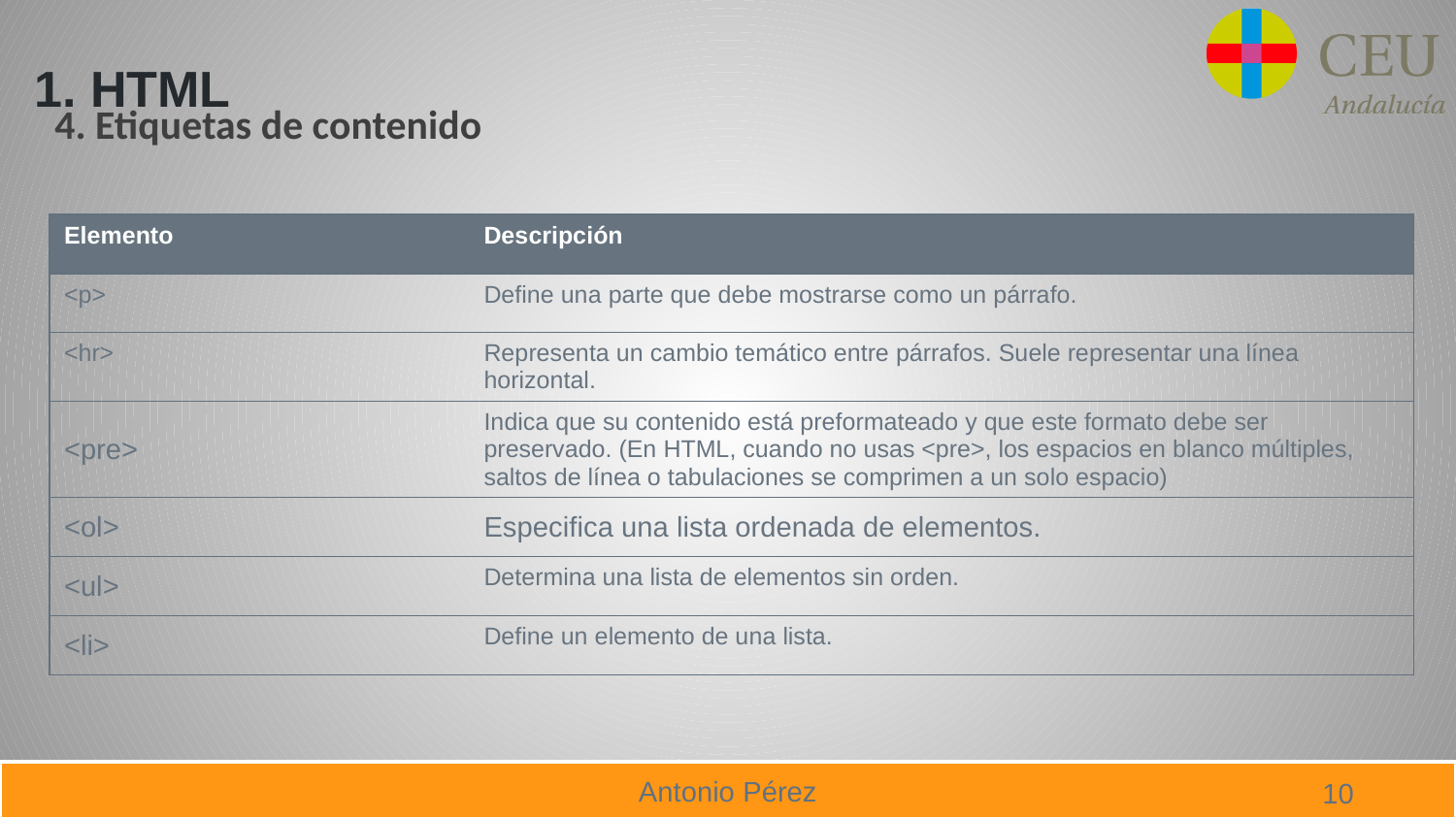

# 1. HTML
4. Etiquetas de contenido

| Elemento | Descripción |
| --- | --- |
| <p> | Define una parte que debe mostrarse como un párrafo. |
| <hr> | Representa un cambio temático entre párrafos. Suele representar una línea horizontal. |
| <pre> | Indica que su contenido está preformateado y que este formato debe ser preservado. (En HTML, cuando no usas <pre>, los espacios en blanco múltiples, saltos de línea o tabulaciones se comprimen a un solo espacio) |
| <ol> | Especifica una lista ordenada de elementos. |
| <ul> | Determina una lista de elementos sin orden. |
| <li> | Define un elemento de una lista. |